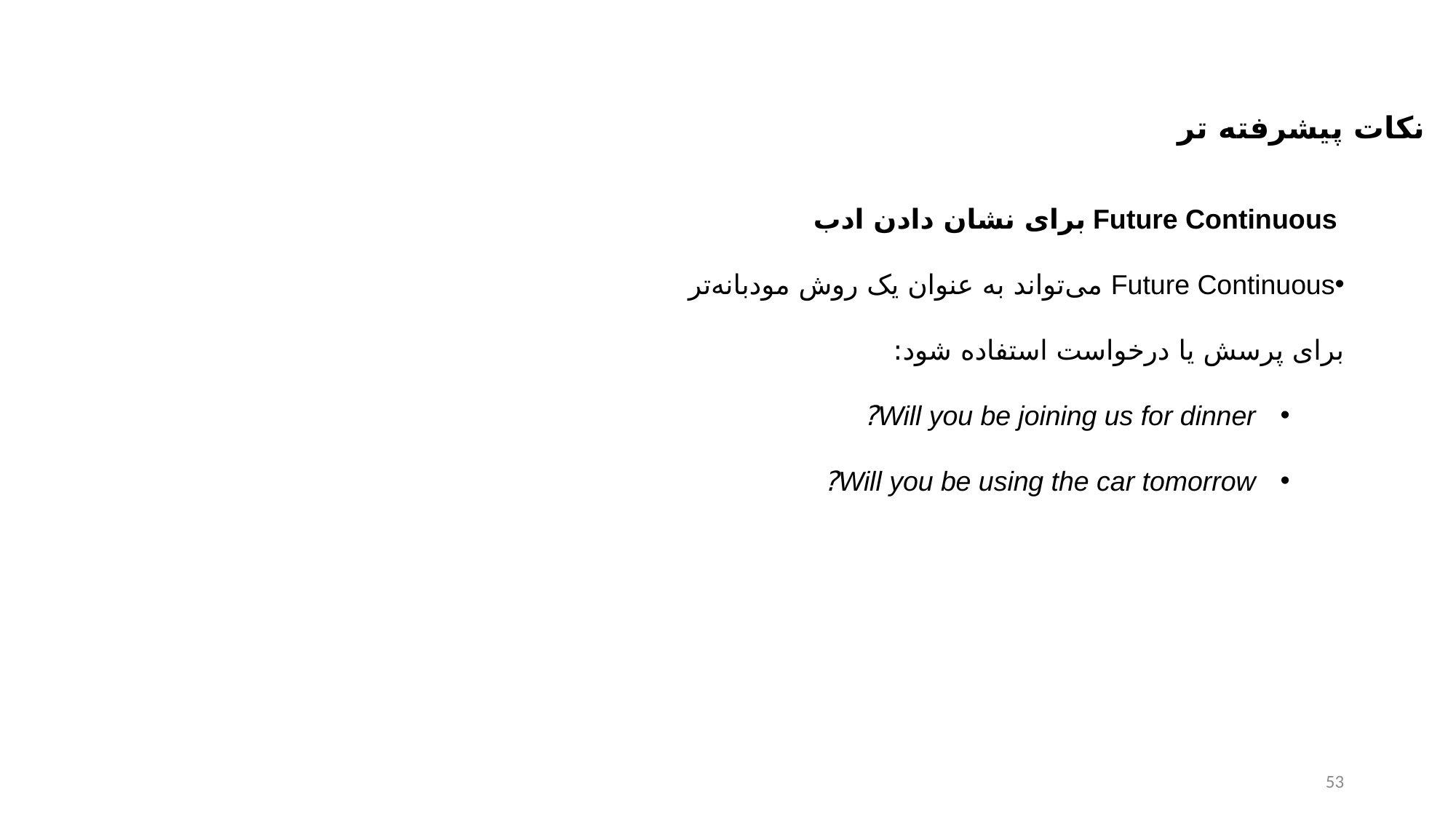

نکات پیشرفته تر
 Future Continuous برای نشان دادن ادب
Future Continuous می‌تواند به عنوان یک روش مودبانه‌تر برای پرسش یا درخواست استفاده شود:
Will you be joining us for dinner?
Will you be using the car tomorrow?
53